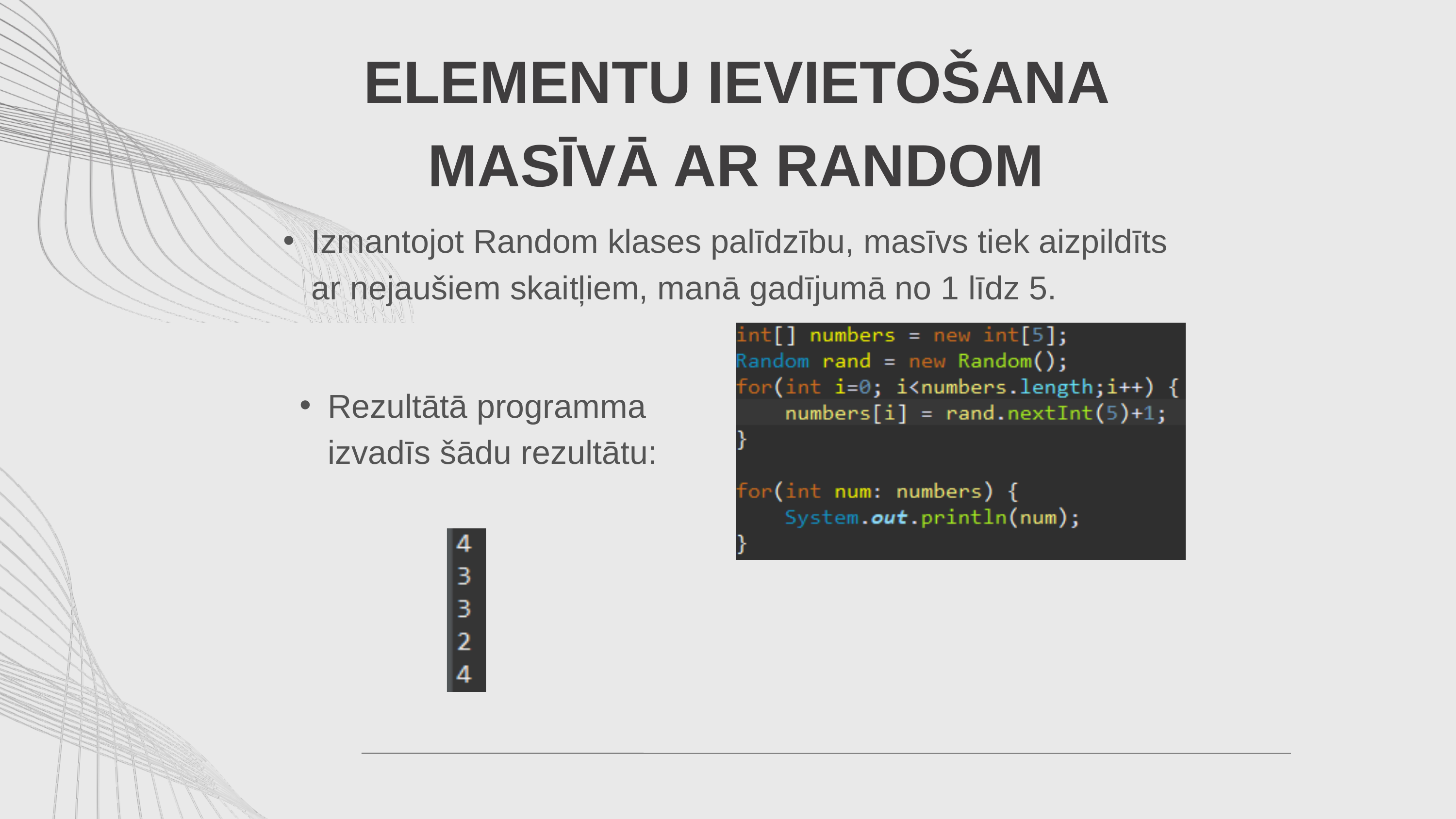

ELEMENTU IEVIETOŠANA MASĪVĀ AR RANDOM
Izmantojot Random klases palīdzību, masīvs tiek aizpildīts ar nejaušiem skaitļiem, manā gadījumā no 1 līdz 5.

Rezultātā programma izvadīs šādu rezultātu: